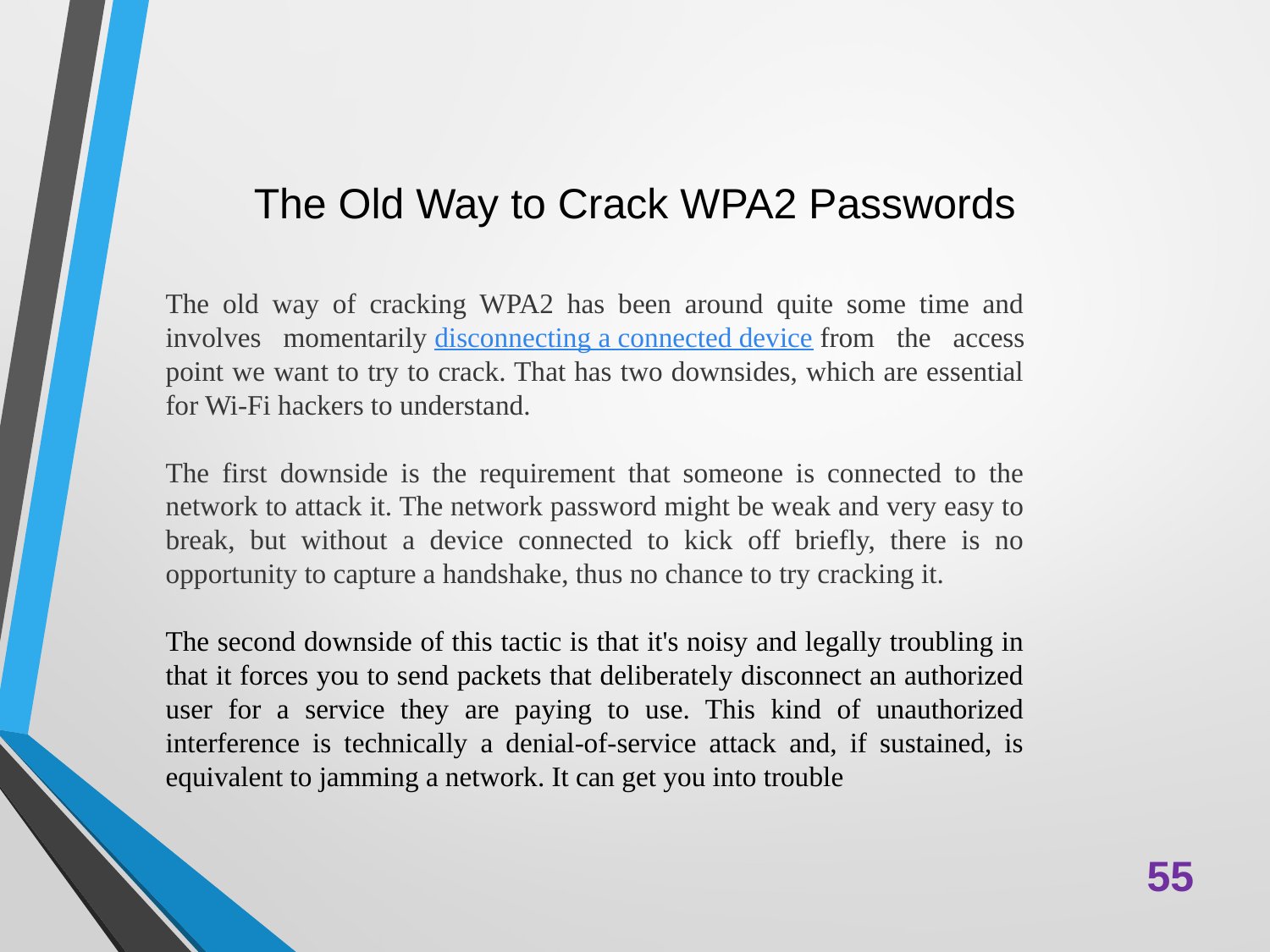

# The Old Way to Crack WPA2 Passwords
The old way of cracking WPA2 has been around quite some time and involves momentarily disconnecting a connected device from the access point we want to try to crack. That has two downsides, which are essential for Wi-Fi hackers to understand.

The first downside is the requirement that someone is connected to the network to attack it. The network password might be weak and very easy to break, but without a device connected to kick off briefly, there is no opportunity to capture a handshake, thus no chance to try cracking it.

The second downside of this tactic is that it's noisy and legally troubling in that it forces you to send packets that deliberately disconnect an authorized user for a service they are paying to use. This kind of unauthorized interference is technically a denial-of-service attack and, if sustained, is equivalent to jamming a network. It can get you into trouble

55